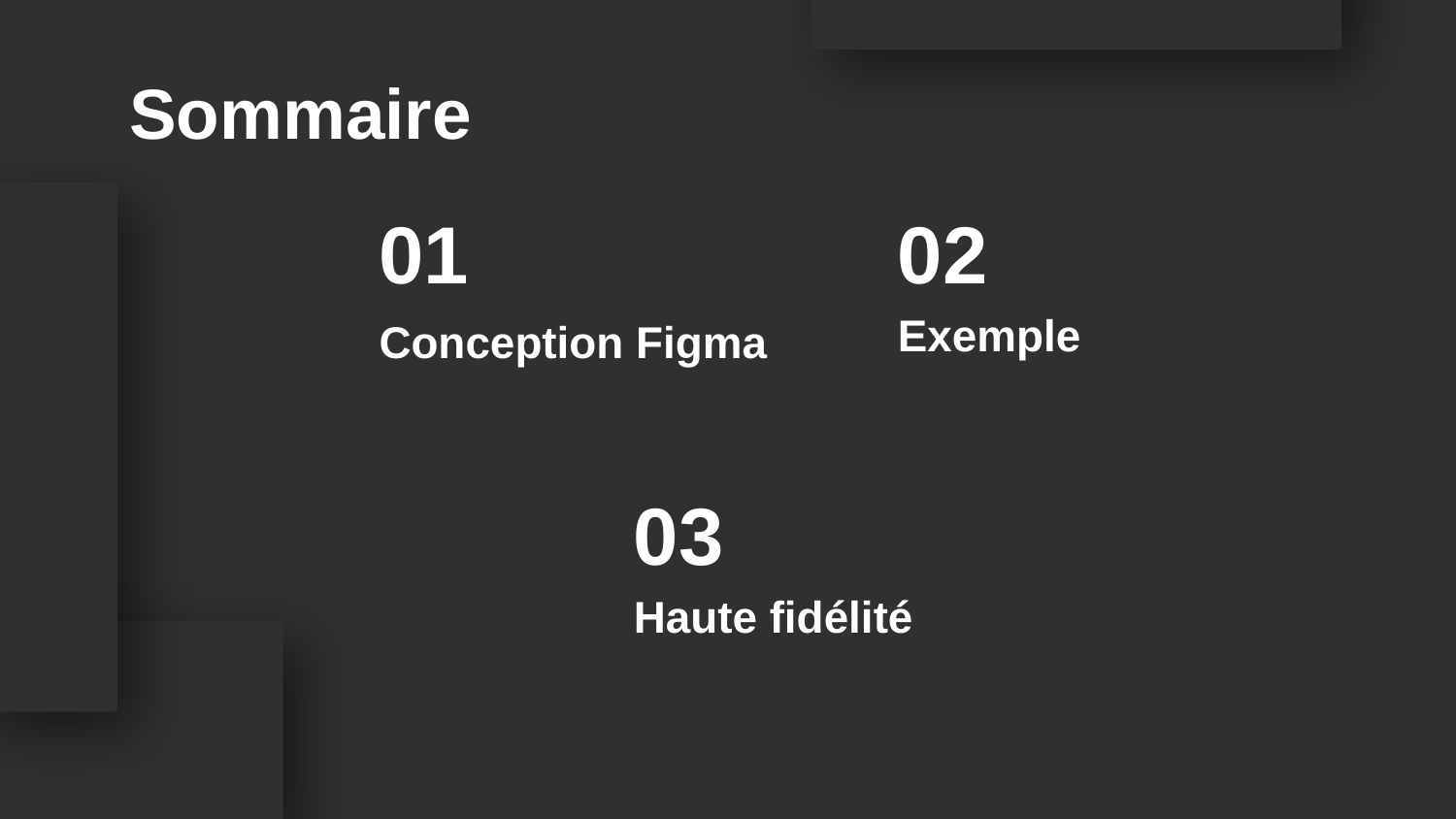

Sommaire
01
02
# Conception Figma
Exemple
03
Haute fidélité